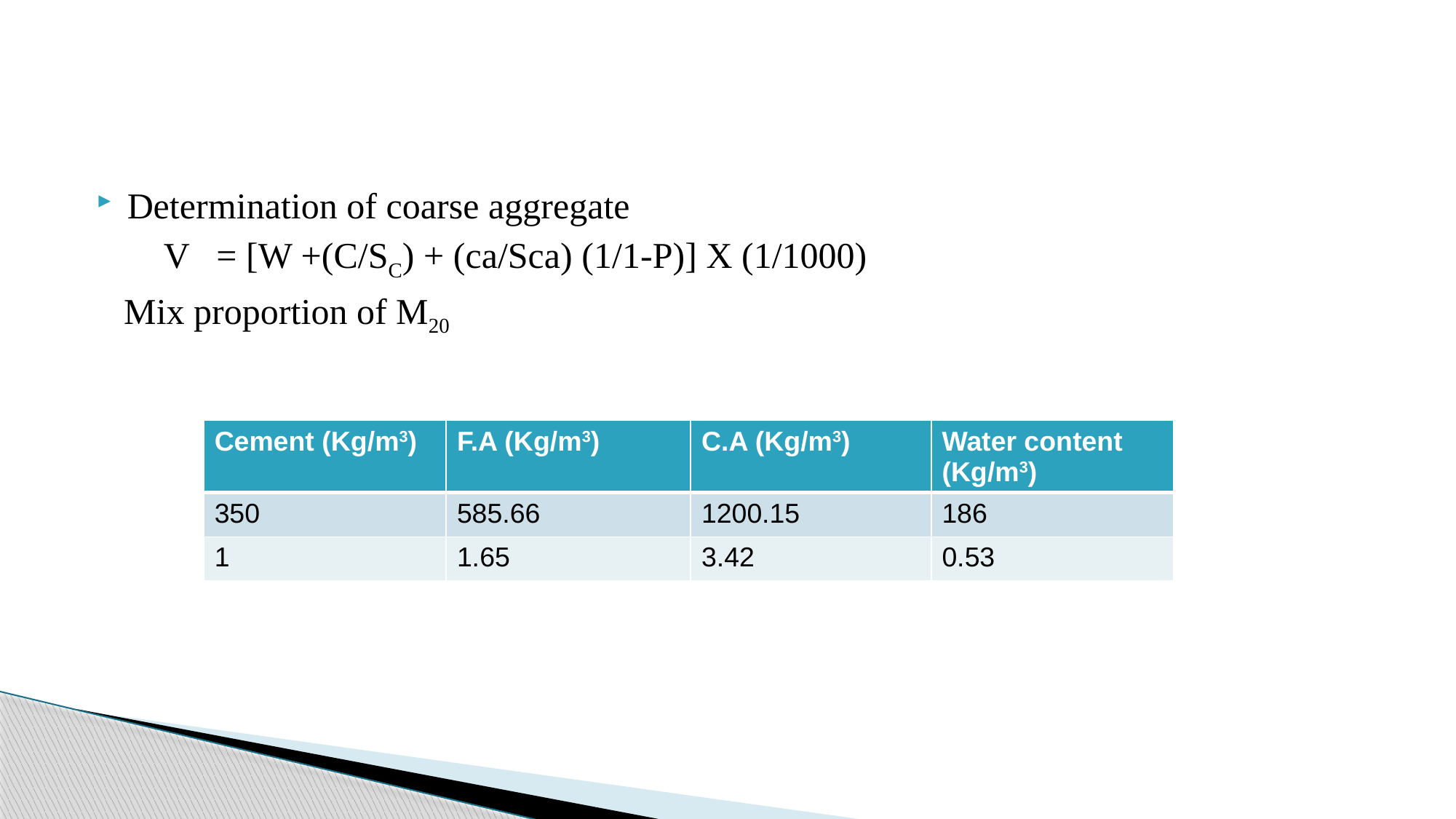

#
Determination of coarse aggregate
 	    V   = [W +(C/SC) + (ca/Sca) (1/1-P)] X (1/1000)
   Mix proportion of M20

| Cement (Kg/m3) | F.A (Kg/m3) | C.A (Kg/m3) | Water content (Kg/m3) |
| --- | --- | --- | --- |
| 350 | 585.66 | 1200.15 | 186 |
| 1 | 1.65 | 3.42 | 0.53 |